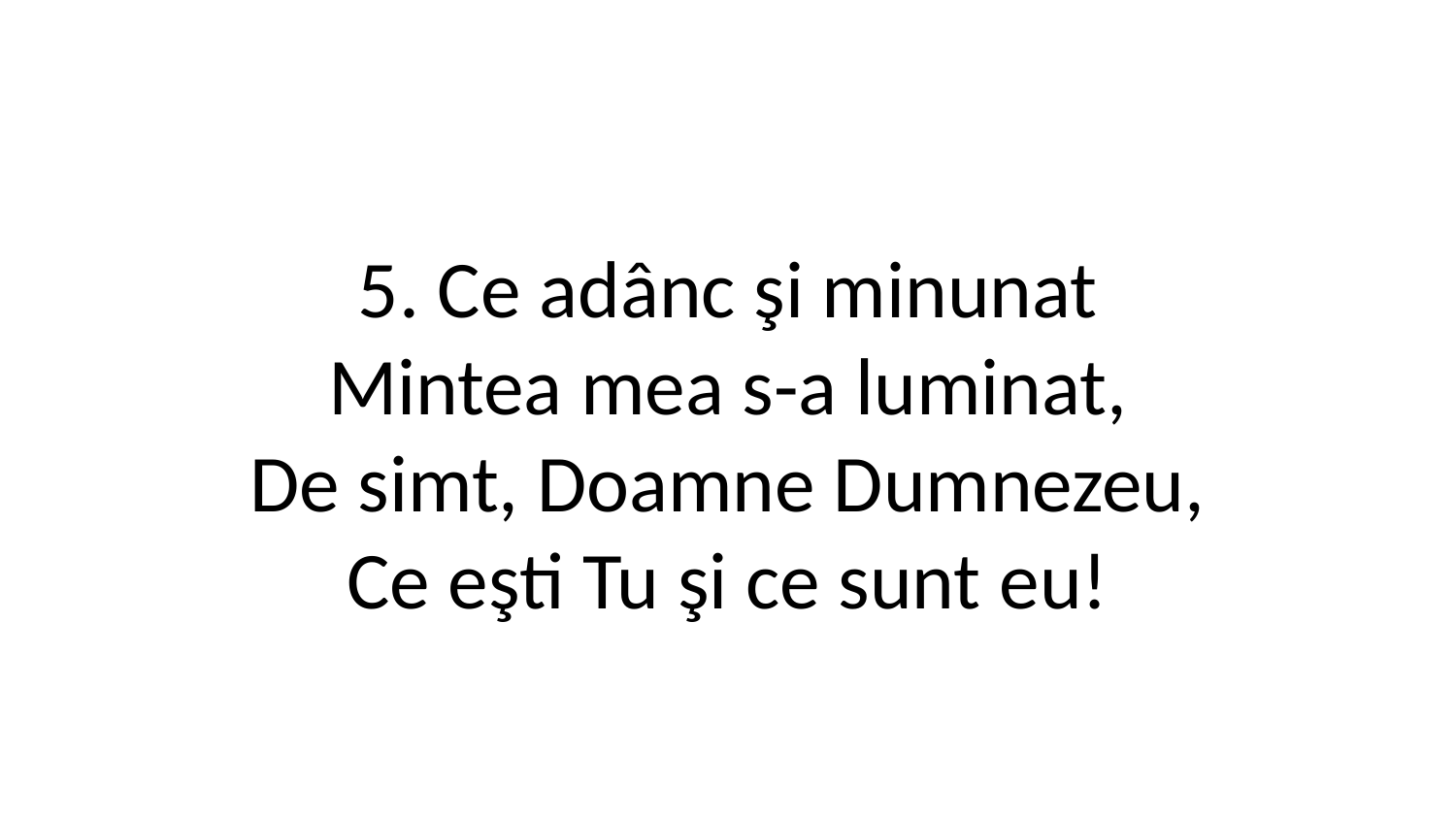

5. Ce adânc şi minunat
Mintea mea s-a luminat,
De simt, Doamne Dumnezeu,
Ce eşti Tu şi ce sunt eu!